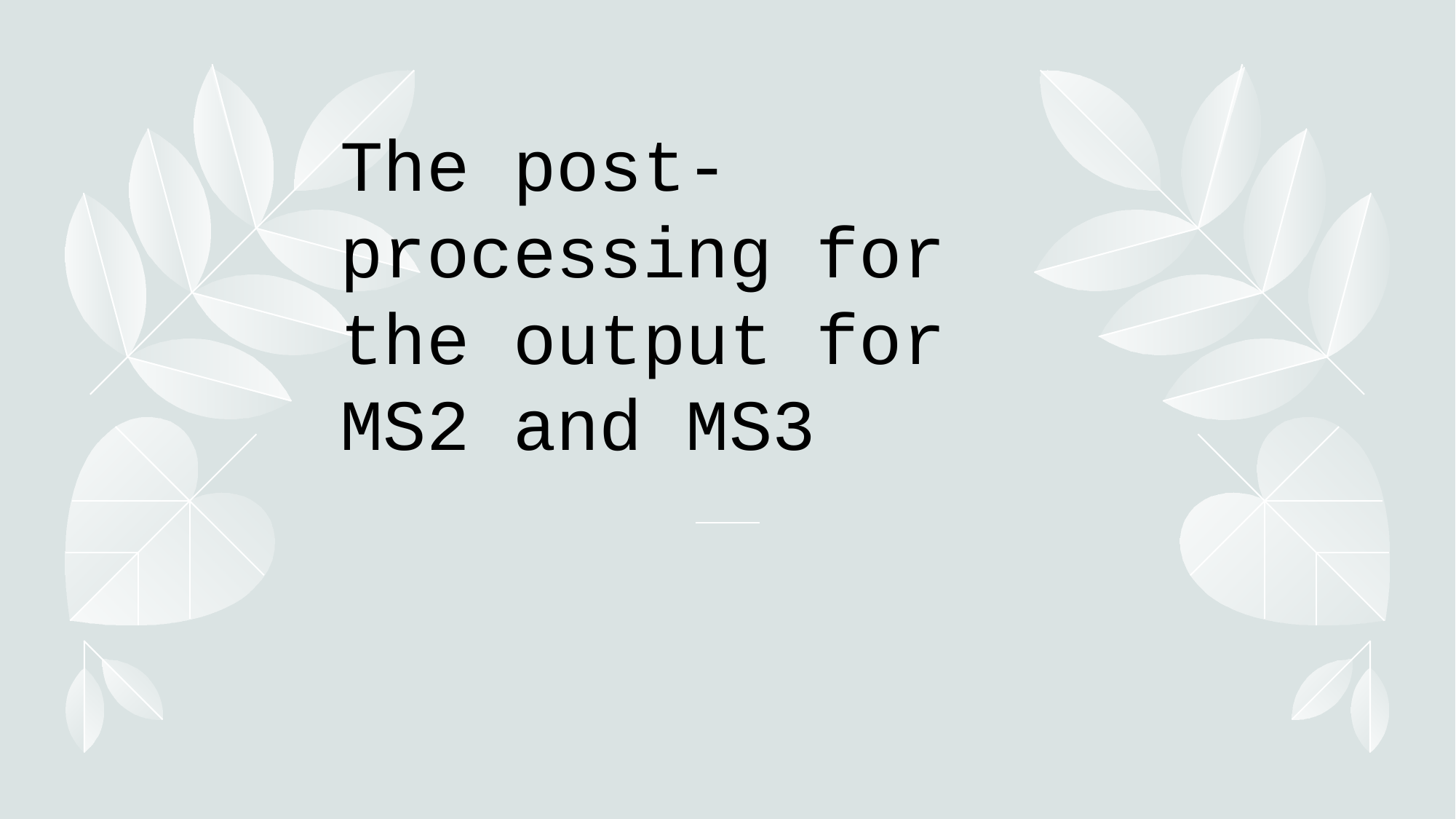

# The post-processing for the output for MS2 and MS3